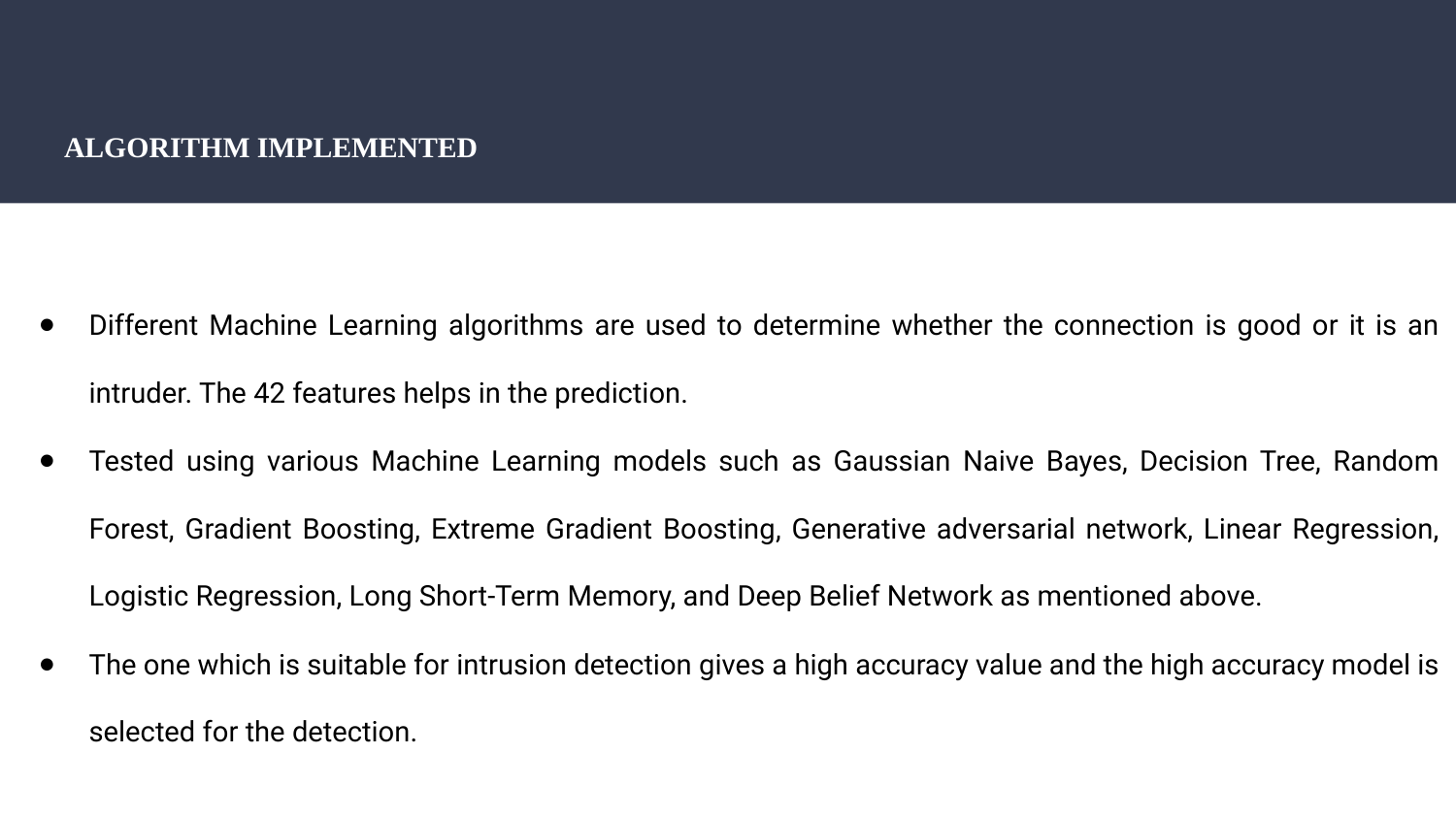

# ALGORITHM IMPLEMENTED

Different Machine Learning algorithms are used to determine whether the connection is good or it is an intruder. The 42 features helps in the prediction.
Tested using various Machine Learning models such as Gaussian Naive Bayes, Decision Tree, Random Forest, Gradient Boosting, Extreme Gradient Boosting, Generative adversarial network, Linear Regression, Logistic Regression, Long Short-Term Memory, and Deep Belief Network as mentioned above.
The one which is suitable for intrusion detection gives a high accuracy value and the high accuracy model is selected for the detection.